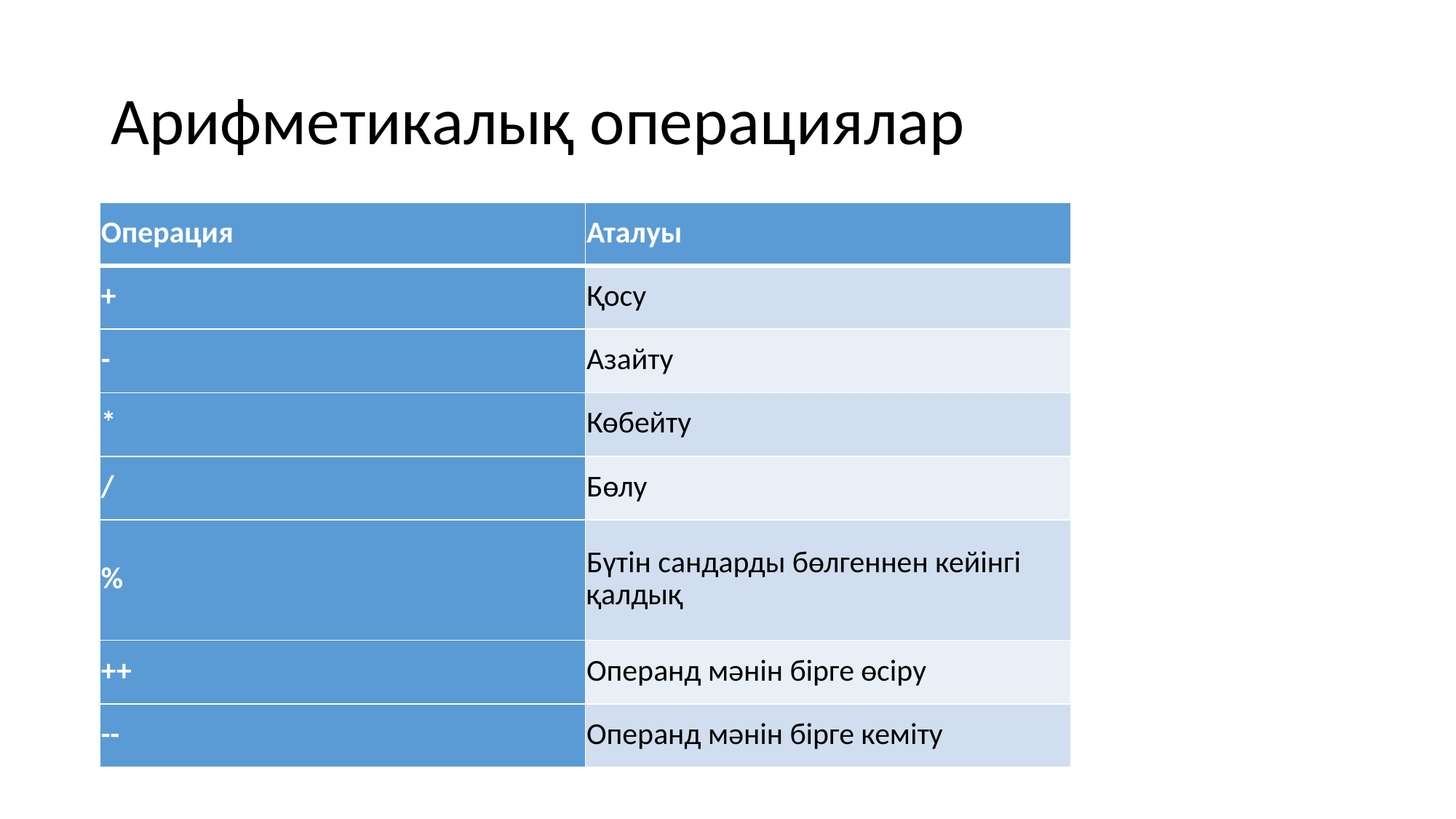

# Арифметикалық операциялар
| Операция | Аталуы |
| --- | --- |
| + | Қосу |
| - | Азайту |
| \* | Көбейту |
| / | Бөлу |
| % | Бүтін сандарды бөлгеннен кейінгі қалдық |
| ++ | Операнд мәнін бірге өсіру |
| -- | Операнд мәнін бірге кеміту |